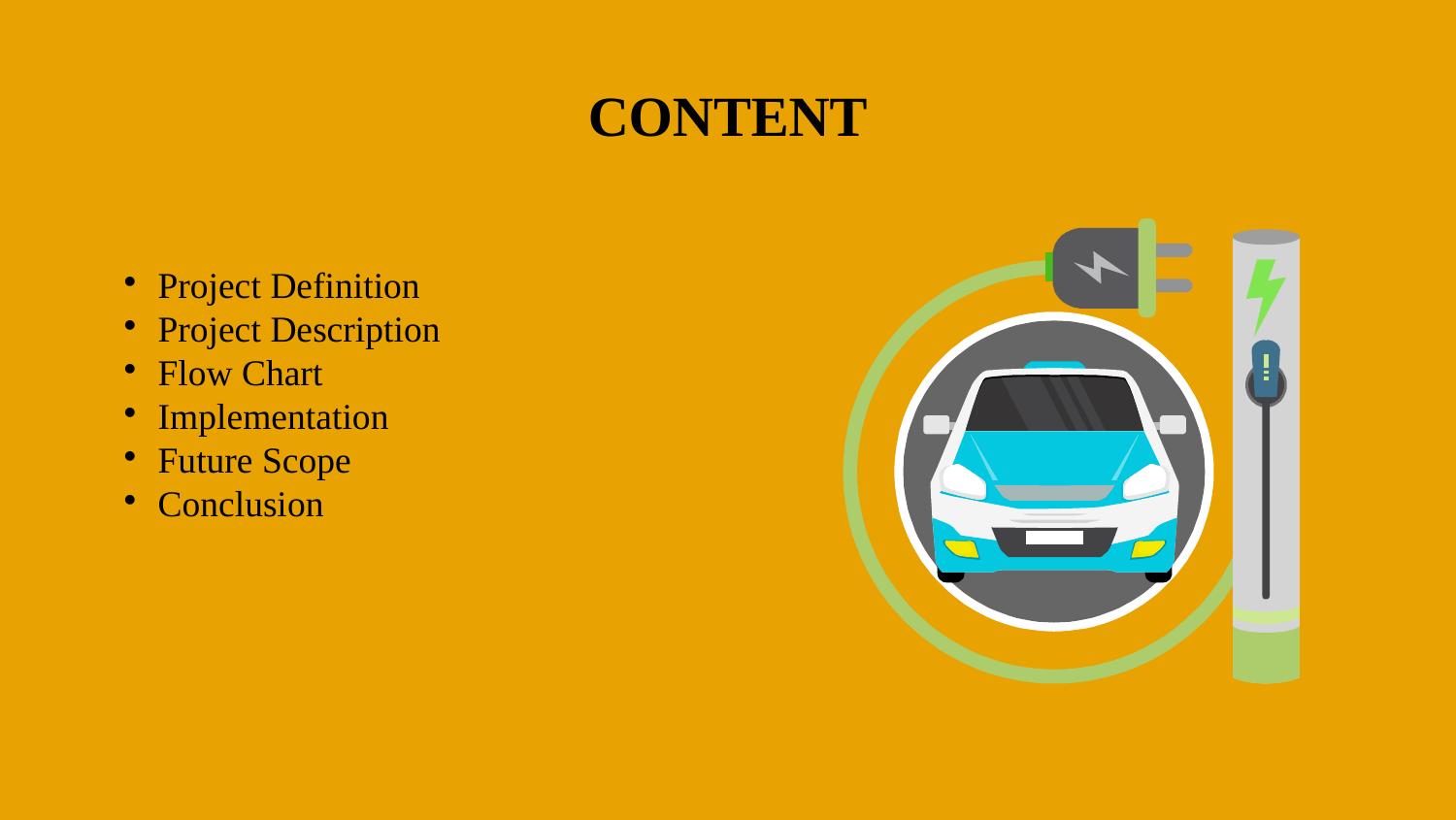

CONTENT

Project Definition
Project Description
Flow Chart
Implementation
Future Scope
Conclusion